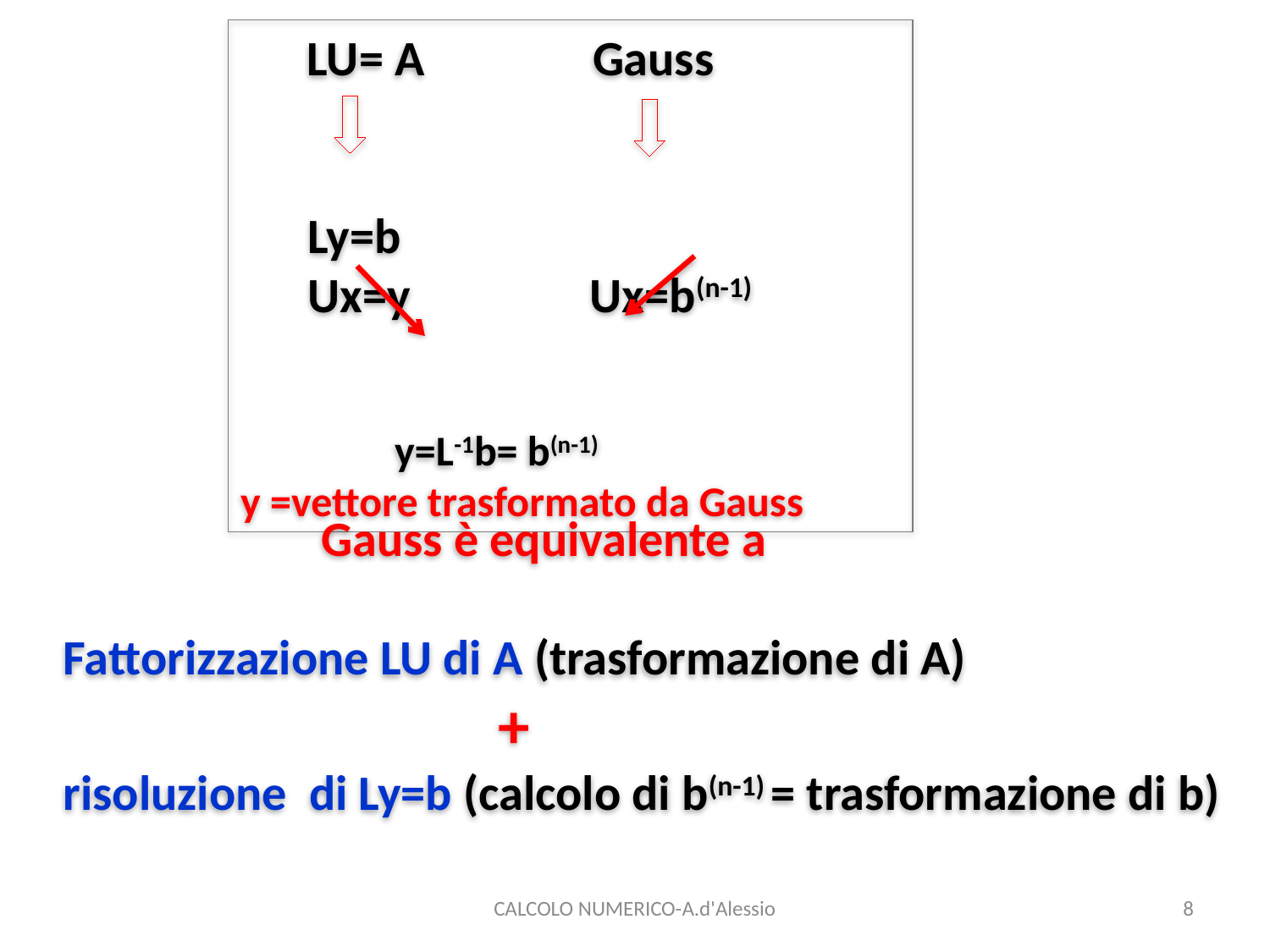

LU= A               Gauss

      Ly=b
      Ux=y                Ux=b(n-1)

                            y=L-1b= b(n-1)
y =vettore trasformato da Gauss

                        Gauss è equivalente a

 Fattorizzazione LU di A (trasformazione di A)
                               +
 risoluzione  di Ly=b (calcolo di b(n-1) = trasformazione di b)
CALCOLO NUMERICO-A.d'Alessio
8